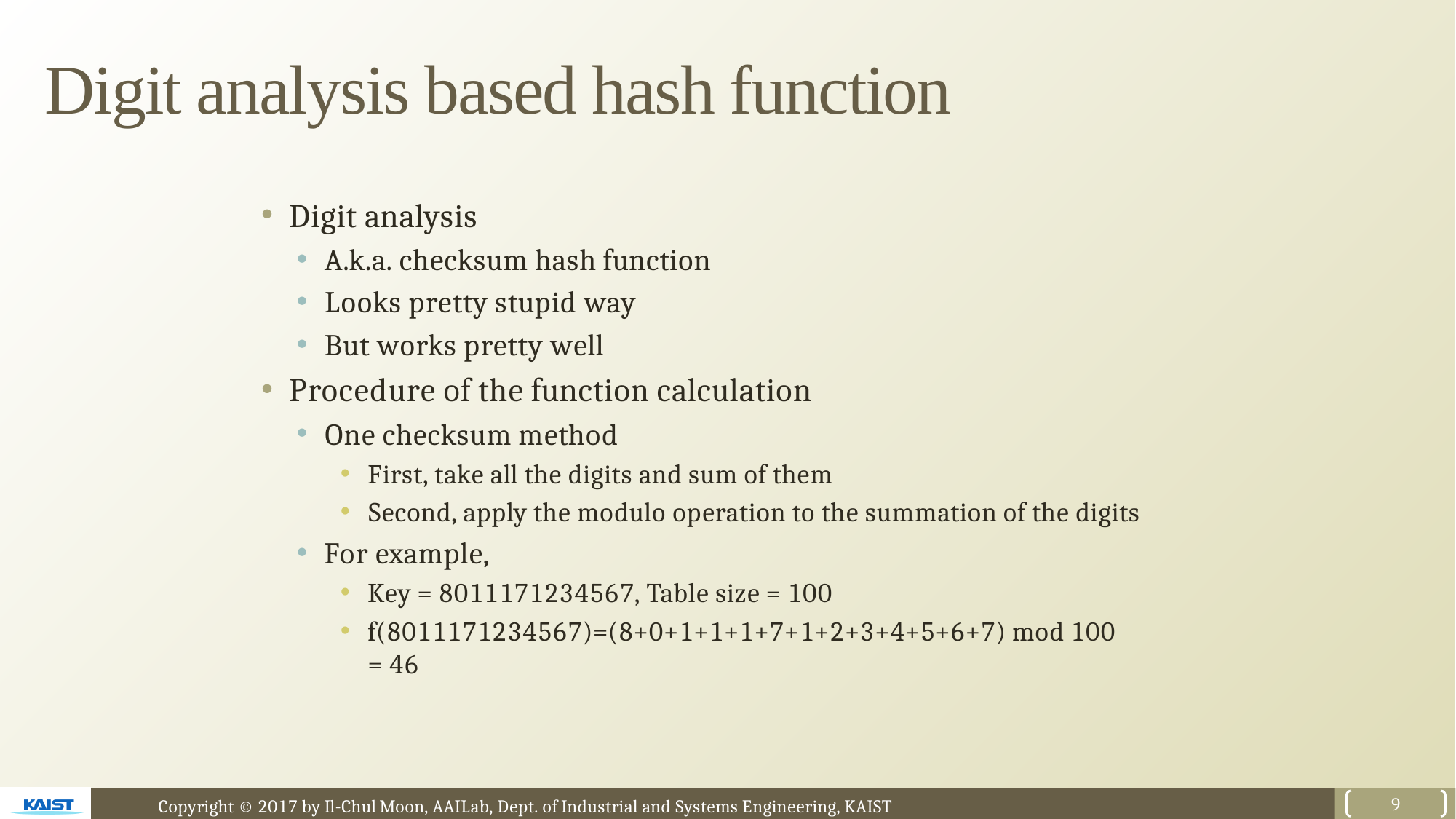

# Digit analysis based hash function
Digit analysis
A.k.a. checksum hash function
Looks pretty stupid way
But works pretty well
Procedure of the function calculation
One checksum method
First, take all the digits and sum of them
Second, apply the modulo operation to the summation of the digits
For example,
Key = 8011171234567, Table size = 100
f(8011171234567)=(8+0+1+1+1+7+1+2+3+4+5+6+7) mod 100
= 46

9